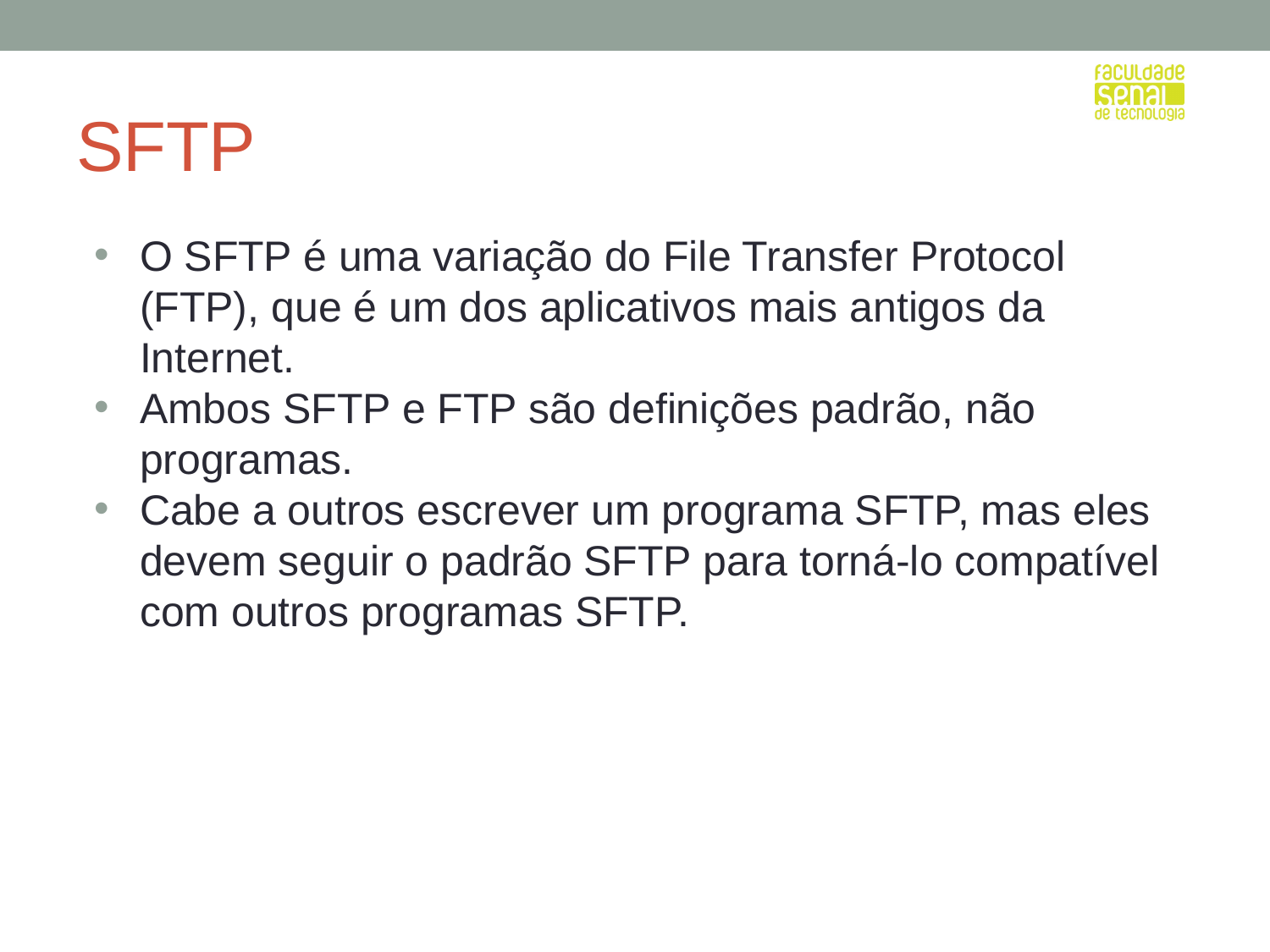

# SFTP
O SFTP é uma variação do File Transfer Protocol (FTP), que é um dos aplicativos mais antigos da Internet.
Ambos SFTP e FTP são definições padrão, não programas.
Cabe a outros escrever um programa SFTP, mas eles devem seguir o padrão SFTP para torná-lo compatível com outros programas SFTP.